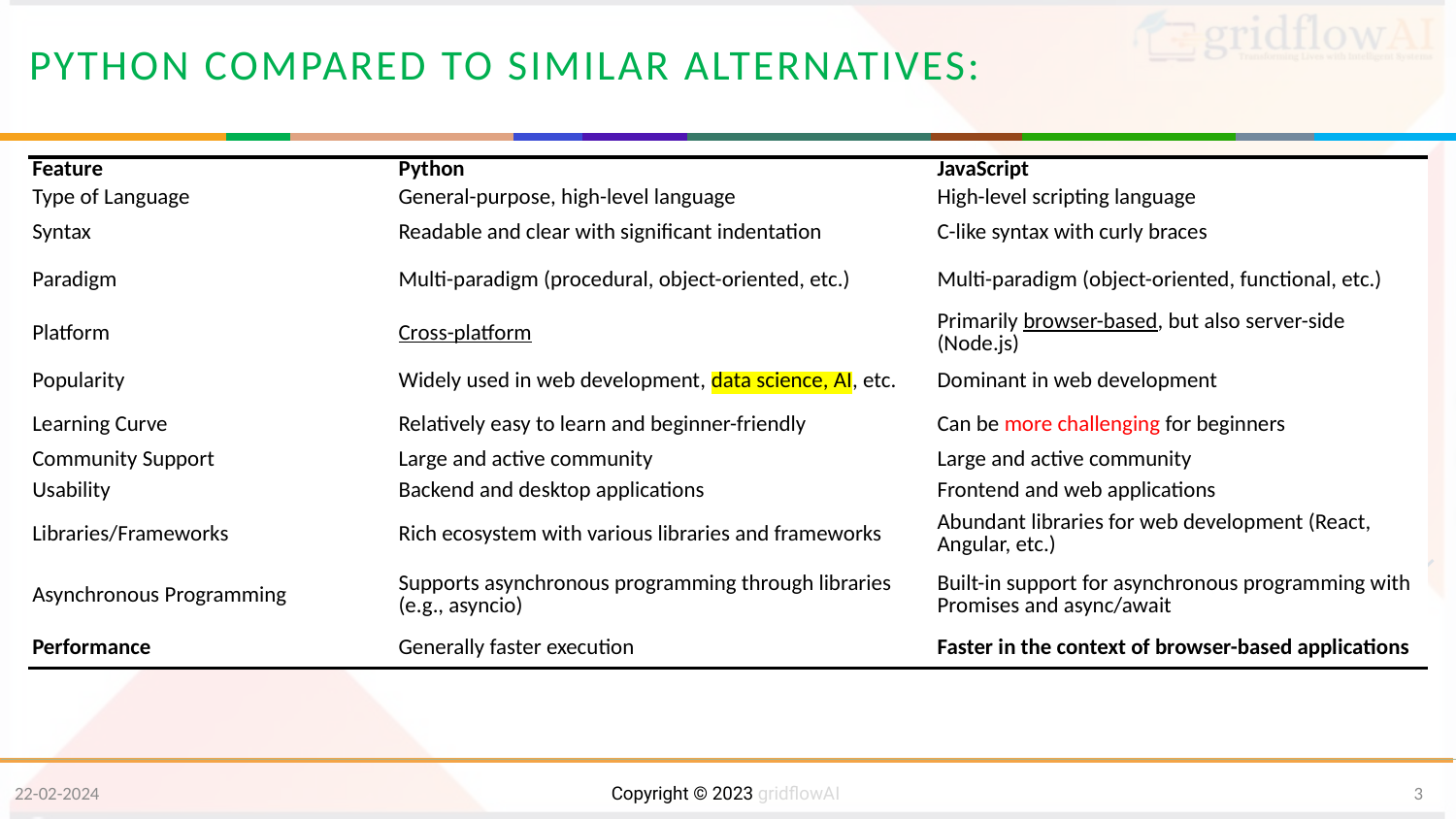

# Python compared to similar alternatives:
| Feature | Python | JavaScript |
| --- | --- | --- |
| Type of Language | General-purpose, high-level language | High-level scripting language |
| Syntax | Readable and clear with significant indentation | C-like syntax with curly braces |
| Paradigm | Multi-paradigm (procedural, object-oriented, etc.) | Multi-paradigm (object-oriented, functional, etc.) |
| Platform | Cross-platform | Primarily browser-based, but also server-side (Node.js) |
| Popularity | Widely used in web development, data science, AI, etc. | Dominant in web development |
| Learning Curve | Relatively easy to learn and beginner-friendly | Can be more challenging for beginners |
| Community Support | Large and active community | Large and active community |
| Usability | Backend and desktop applications | Frontend and web applications |
| Libraries/Frameworks | Rich ecosystem with various libraries and frameworks | Abundant libraries for web development (React, Angular, etc.) |
| Asynchronous Programming | Supports asynchronous programming through libraries (e.g., asyncio) | Built-in support for asynchronous programming with Promises and async/await |
| Performance | Generally faster execution | Faster in the context of browser-based applications |
22-02-2024
Copyright © 2023 gridflowAI
3